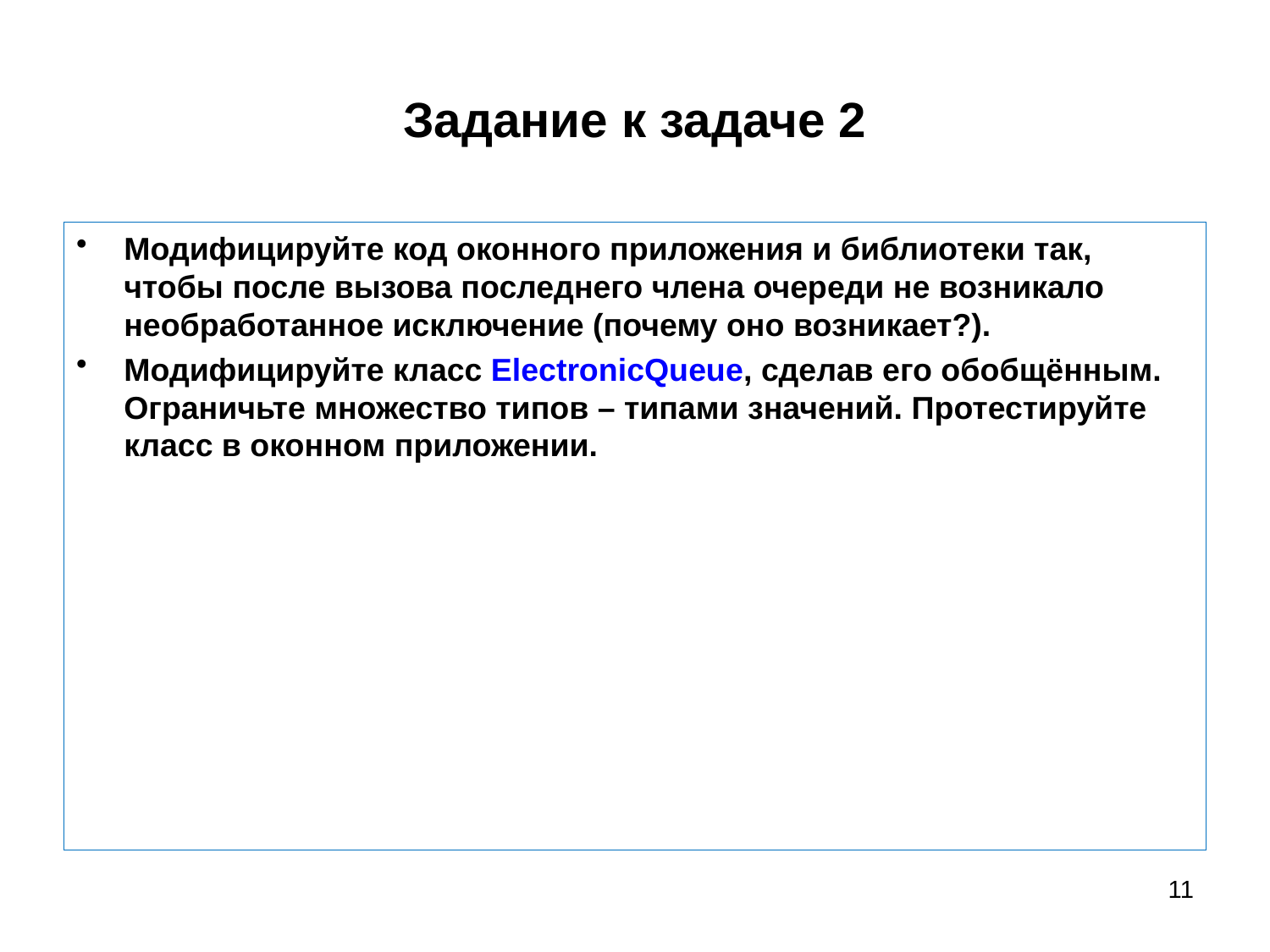

# Задание к задаче 2
Модифицируйте код оконного приложения и библиотеки так, чтобы после вызова последнего члена очереди не возникало необработанное исключение (почему оно возникает?).
Модифицируйте класс ElectronicQueue, сделав его обобщённым. Ограничьте множество типов – типами значений. Протестируйте класс в оконном приложении.
11